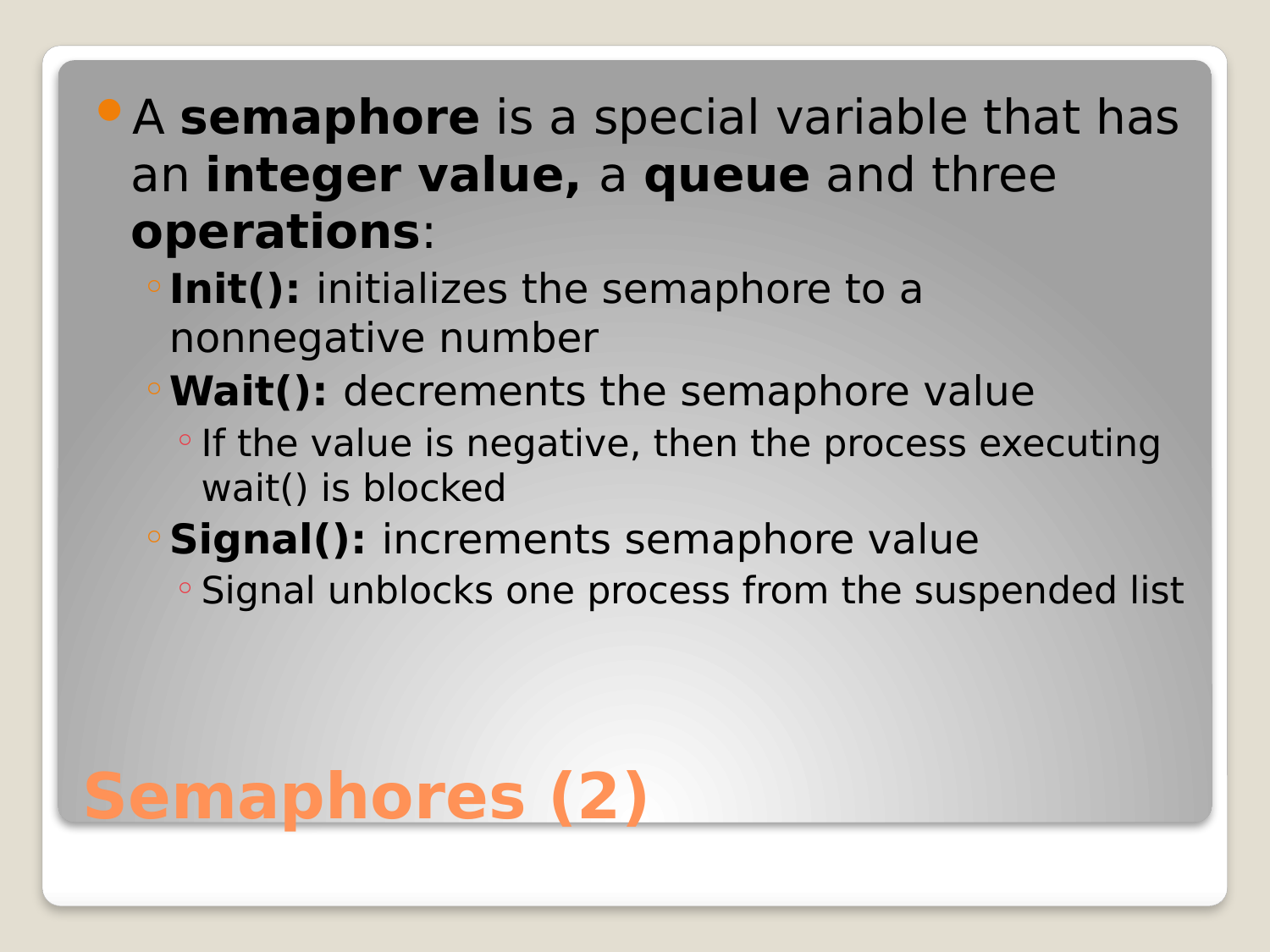

A semaphore is a special variable that has an integer value, a queue and three operations:
Init(): initializes the semaphore to a nonnegative number
Wait(): decrements the semaphore value
If the value is negative, then the process executing wait() is blocked
Signal(): increments semaphore value
Signal unblocks one process from the suspended list

# Semaphores (2)